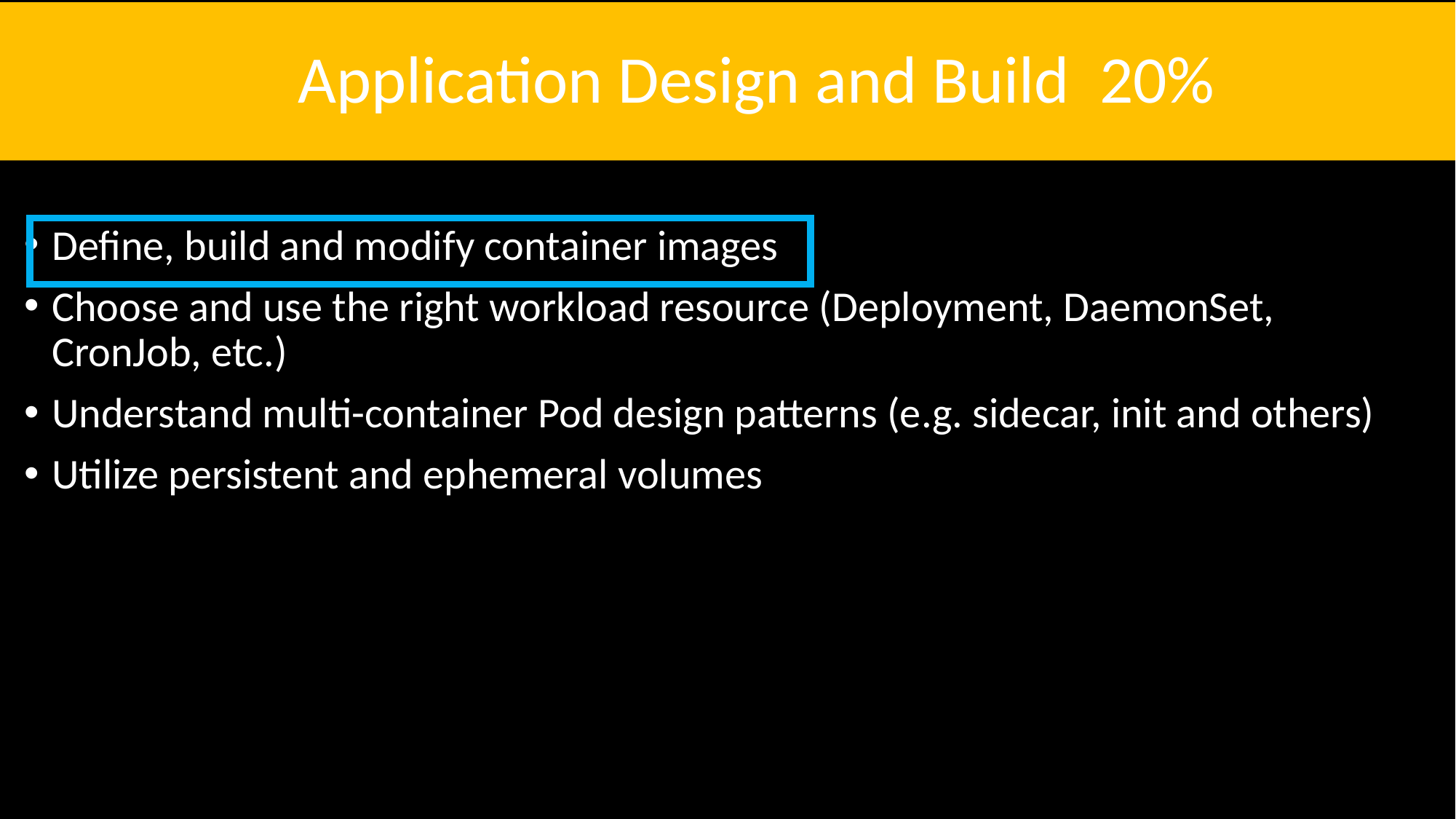

# Application Design and Build  20%
Define, build and modify container images
Choose and use the right workload resource (Deployment, DaemonSet, CronJob, etc.)
Understand multi-container Pod design patterns (e.g. sidecar, init and others)
Utilize persistent and ephemeral volumes